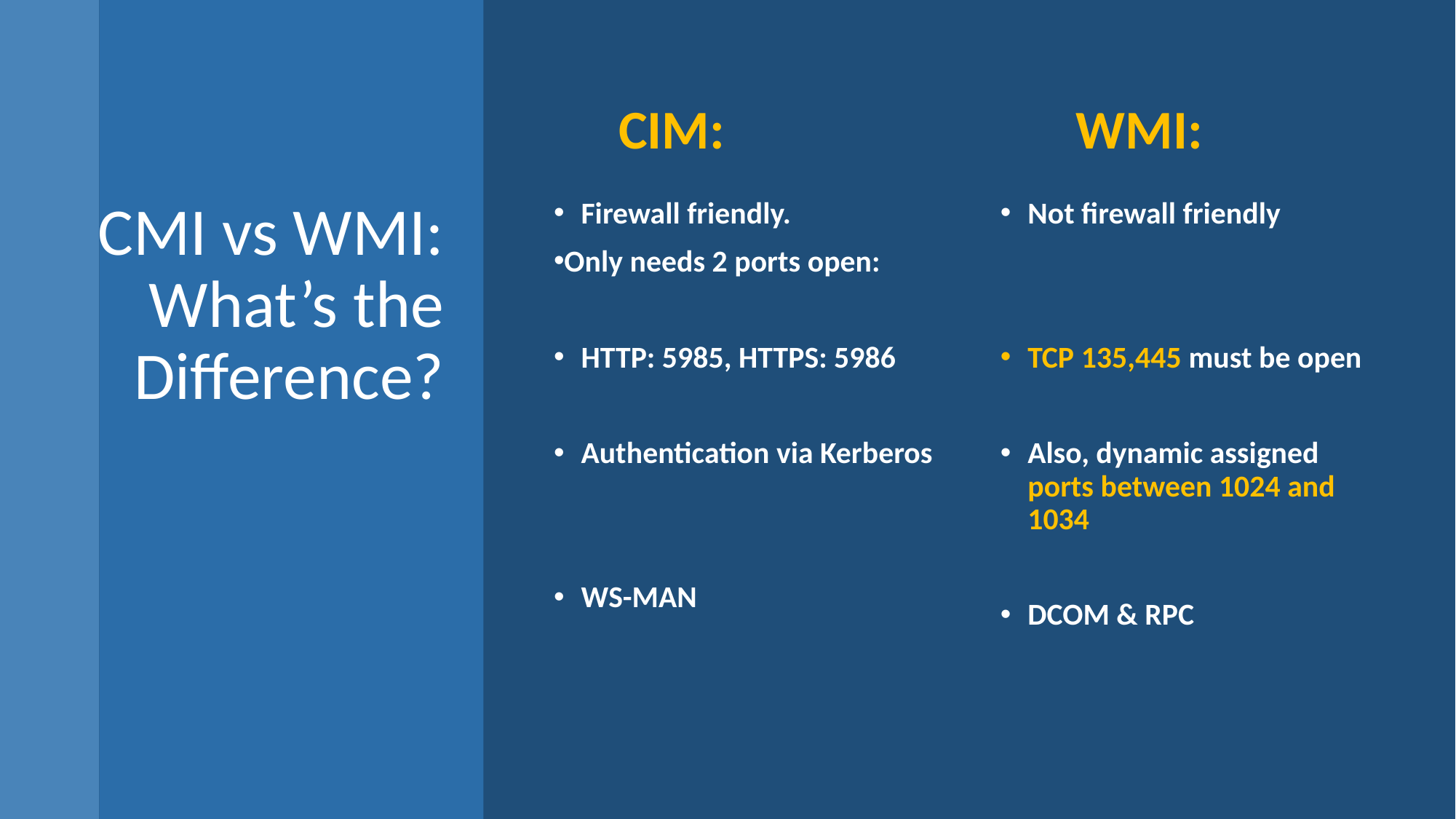

CIM:
WMI:
# CMI vs WMI: What’s the Difference?
Firewall friendly.
Only needs 2 ports open:

HTTP: 5985, HTTPS: 5986

Authentication via Kerberos

WS-MAN

Not firewall friendly

TCP 135,445 must be open

Also, dynamic assigned ports between 1024 and 1034

DCOM & RPC